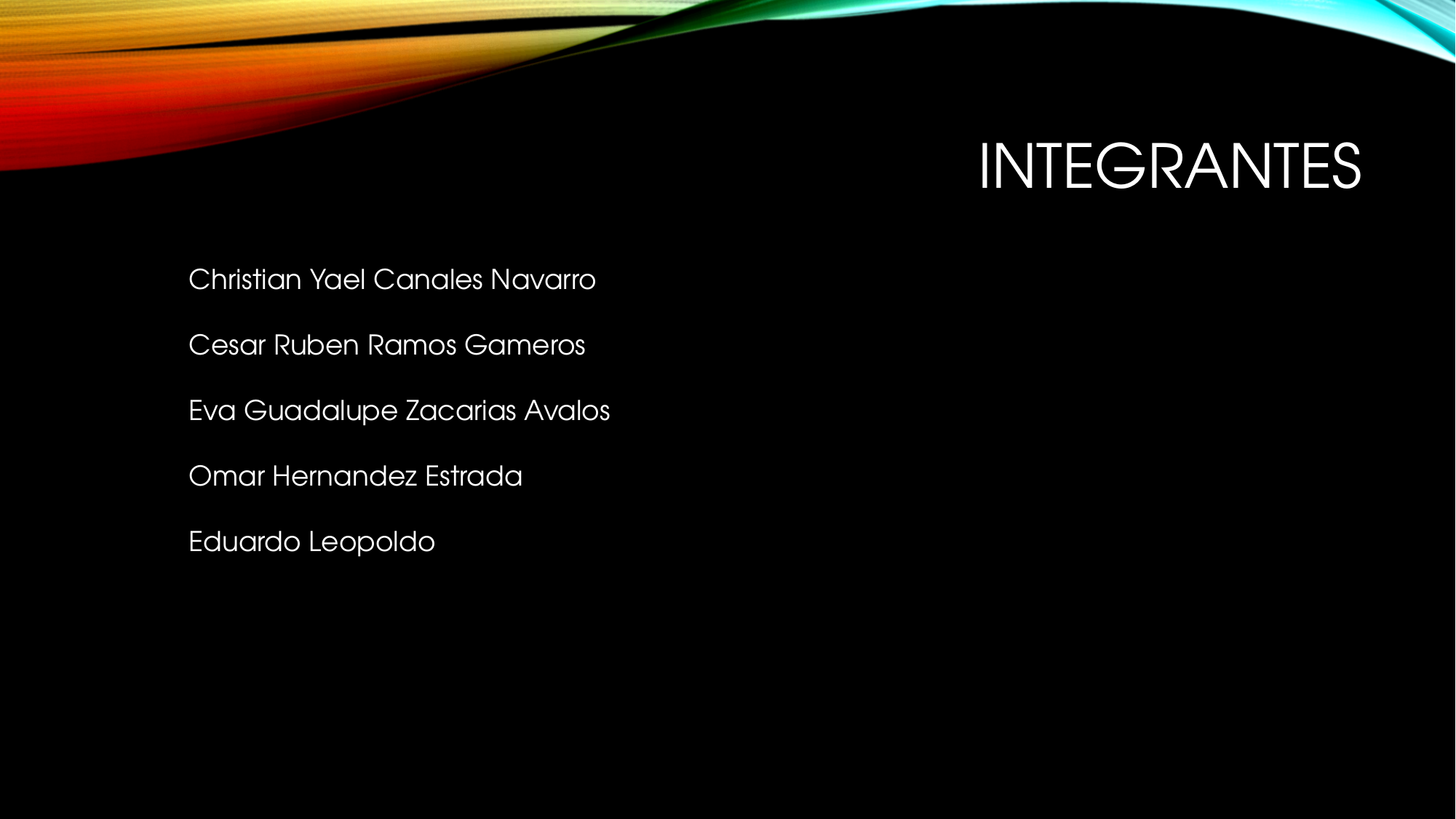

# INTEGRANTES
Christian Yael Canales Navarro

Cesar Ruben Ramos Gameros

Eva Guadalupe Zacarias Avalos

Omar Hernandez Estrada

Eduardo Leopoldo